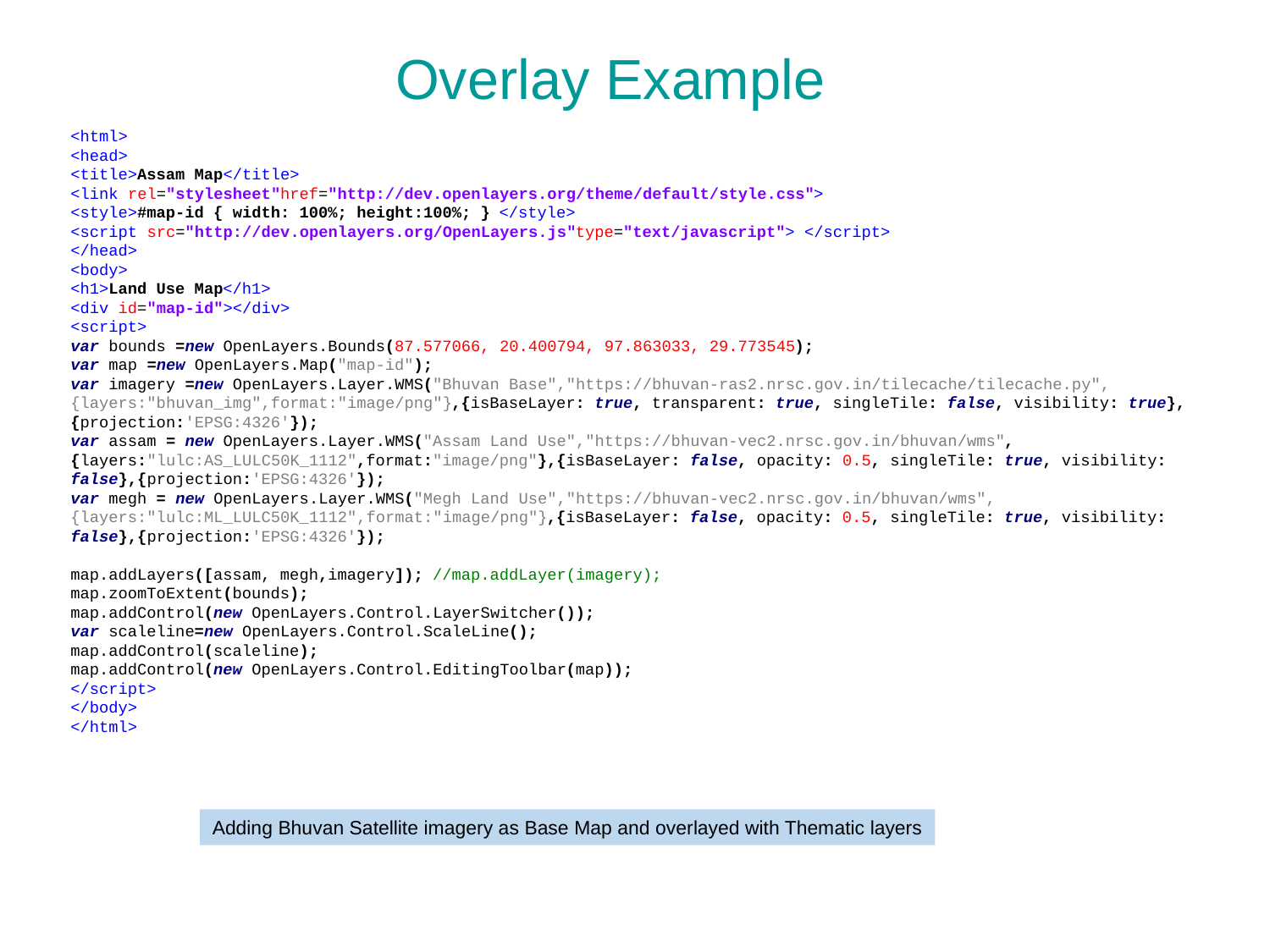

Overlay Example
<html>
<head>
<title>Assam Map</title>
<link rel="stylesheet"href="http://dev.openlayers.org/theme/default/style.css">
<style>#map-id { width: 100%; height:100%; } </style>
<script src="http://dev.openlayers.org/OpenLayers.js"type="text/javascript"> </script>
</head>
<body>
<h1>Land Use Map</h1>
<div id="map-id"></div>
<script>
var bounds =new OpenLayers.Bounds(87.577066, 20.400794, 97.863033, 29.773545);
var map =new OpenLayers.Map("map-id");
var imagery =new OpenLayers.Layer.WMS("Bhuvan Base","https://bhuvan-ras2.nrsc.gov.in/tilecache/tilecache.py",{layers:"bhuvan_img",format:"image/png"},{isBaseLayer: true, transparent: true, singleTile: false, visibility: true},{projection:'EPSG:4326'});
var assam = new OpenLayers.Layer.WMS("Assam Land Use","https://bhuvan-vec2.nrsc.gov.in/bhuvan/wms",{layers:"lulc:AS_LULC50K_1112",format:"image/png"},{isBaseLayer: false, opacity: 0.5, singleTile: true, visibility: false},{projection:'EPSG:4326'});
var megh = new OpenLayers.Layer.WMS("Megh Land Use","https://bhuvan-vec2.nrsc.gov.in/bhuvan/wms",{layers:"lulc:ML_LULC50K_1112",format:"image/png"},{isBaseLayer: false, opacity: 0.5, singleTile: true, visibility: false},{projection:'EPSG:4326'});

map.addLayers([assam, megh,imagery]); //map.addLayer(imagery);
map.zoomToExtent(bounds);
map.addControl(new OpenLayers.Control.LayerSwitcher());
var scaleline=new OpenLayers.Control.ScaleLine();
map.addControl(scaleline);
map.addControl(new OpenLayers.Control.EditingToolbar(map));
</script>
</body>
</html>
Adding Bhuvan Satellite imagery as Base Map and overlayed with Thematic layers